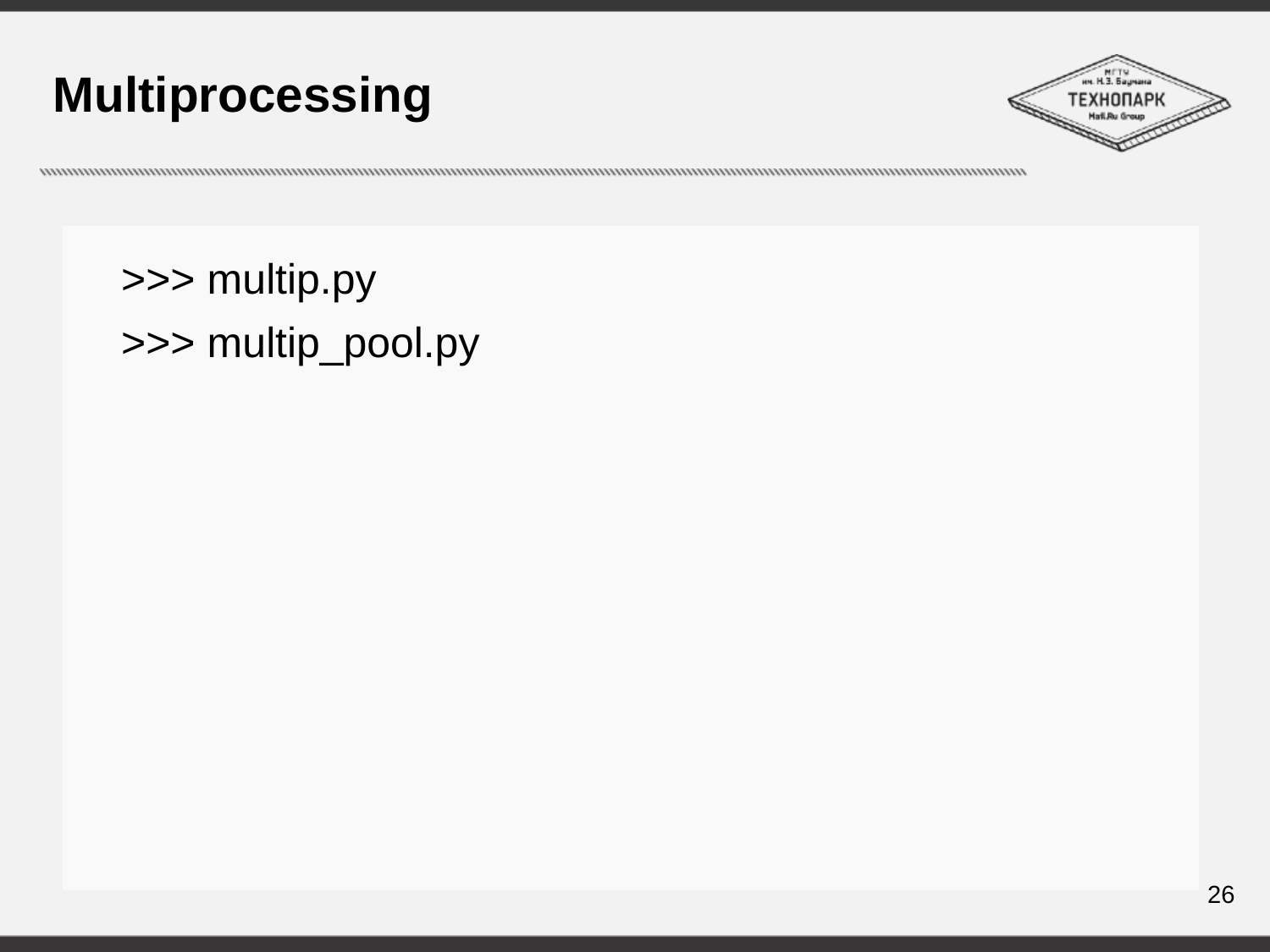

# Multiprocessing
>>> multip.py
>>> multip_pool.py

26